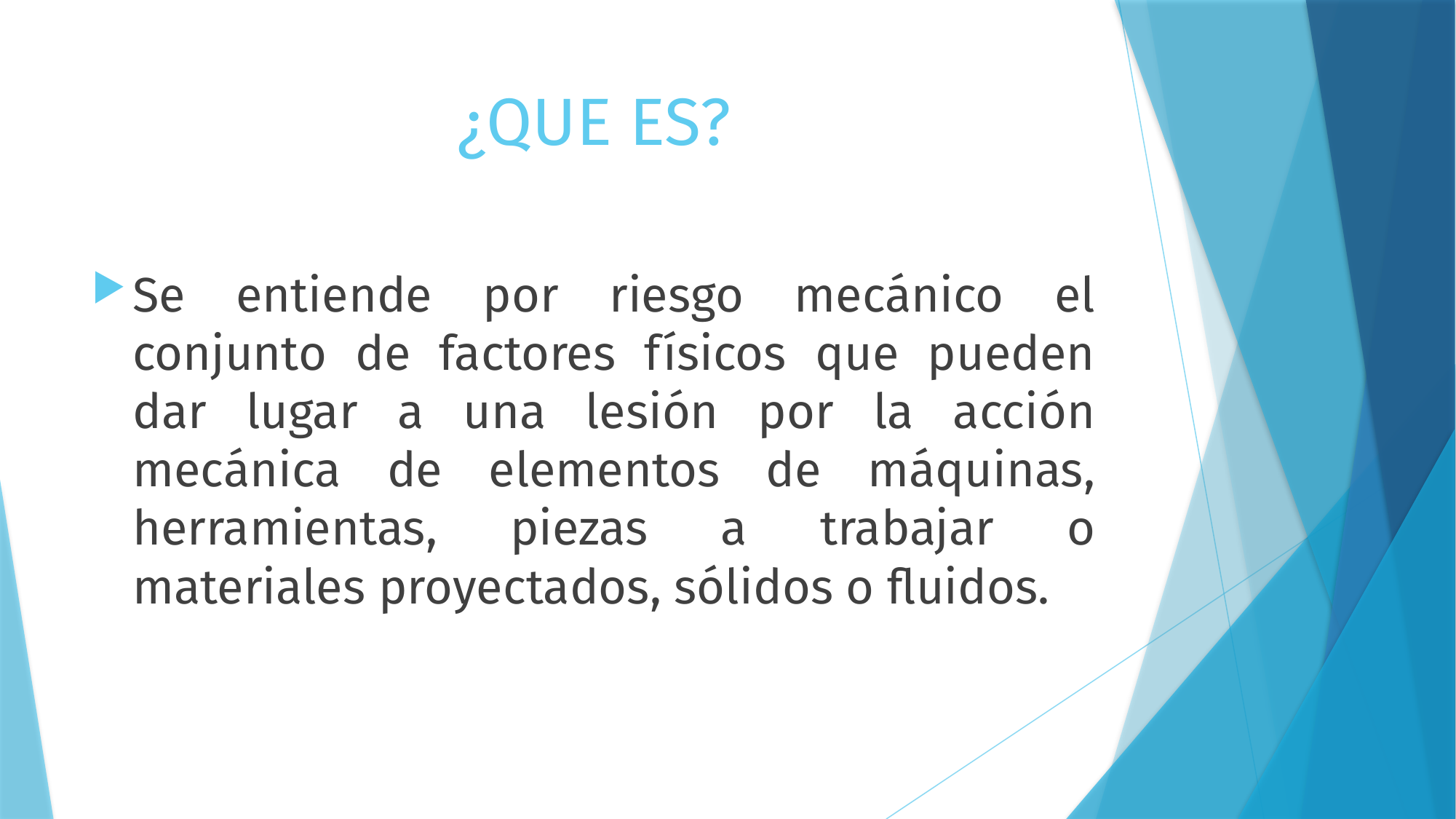

# ¿QUE ES?
Se entiende por riesgo mecánico el conjunto de factores físicos que pueden dar lugar a una lesión por la acción mecánica de elementos de máquinas, herramientas, piezas a trabajar o materiales proyectados, sólidos o fluidos.